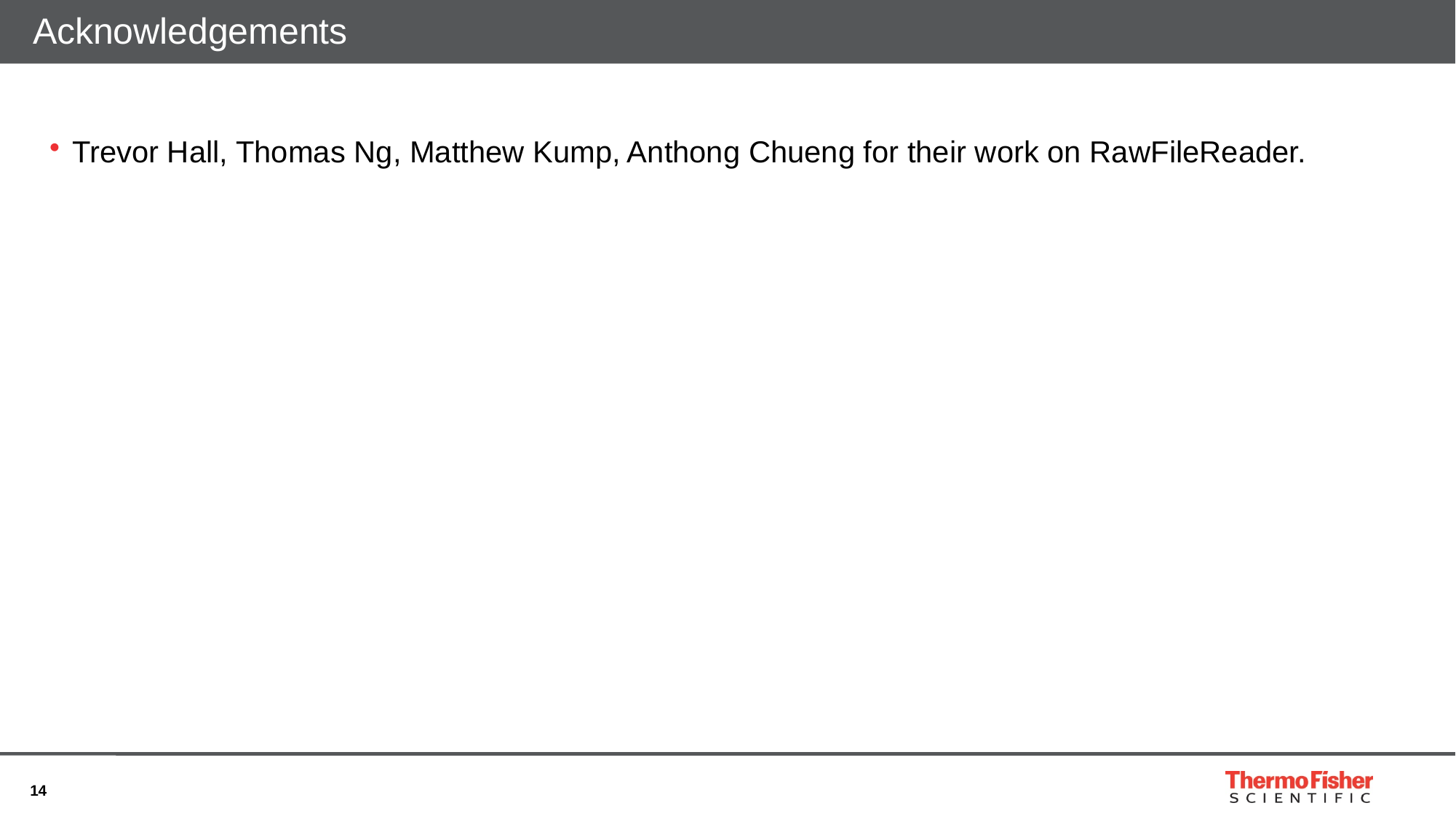

# Acknowledgements
Trevor Hall, Thomas Ng, Matthew Kump, Anthong Chueng for their work on RawFileReader.